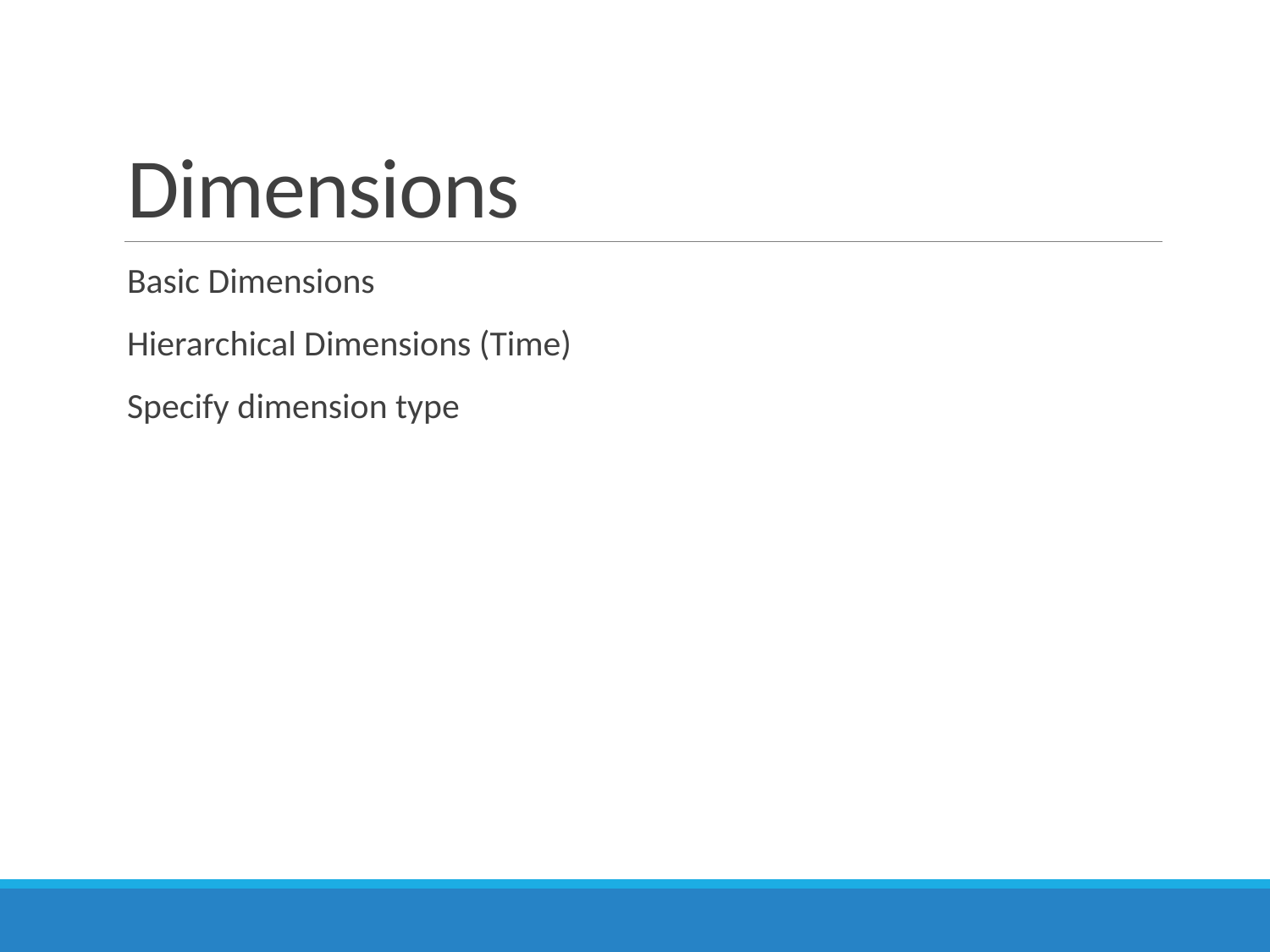

# Dimensions
Basic Dimensions
Hierarchical Dimensions (Time)
Specify dimension type